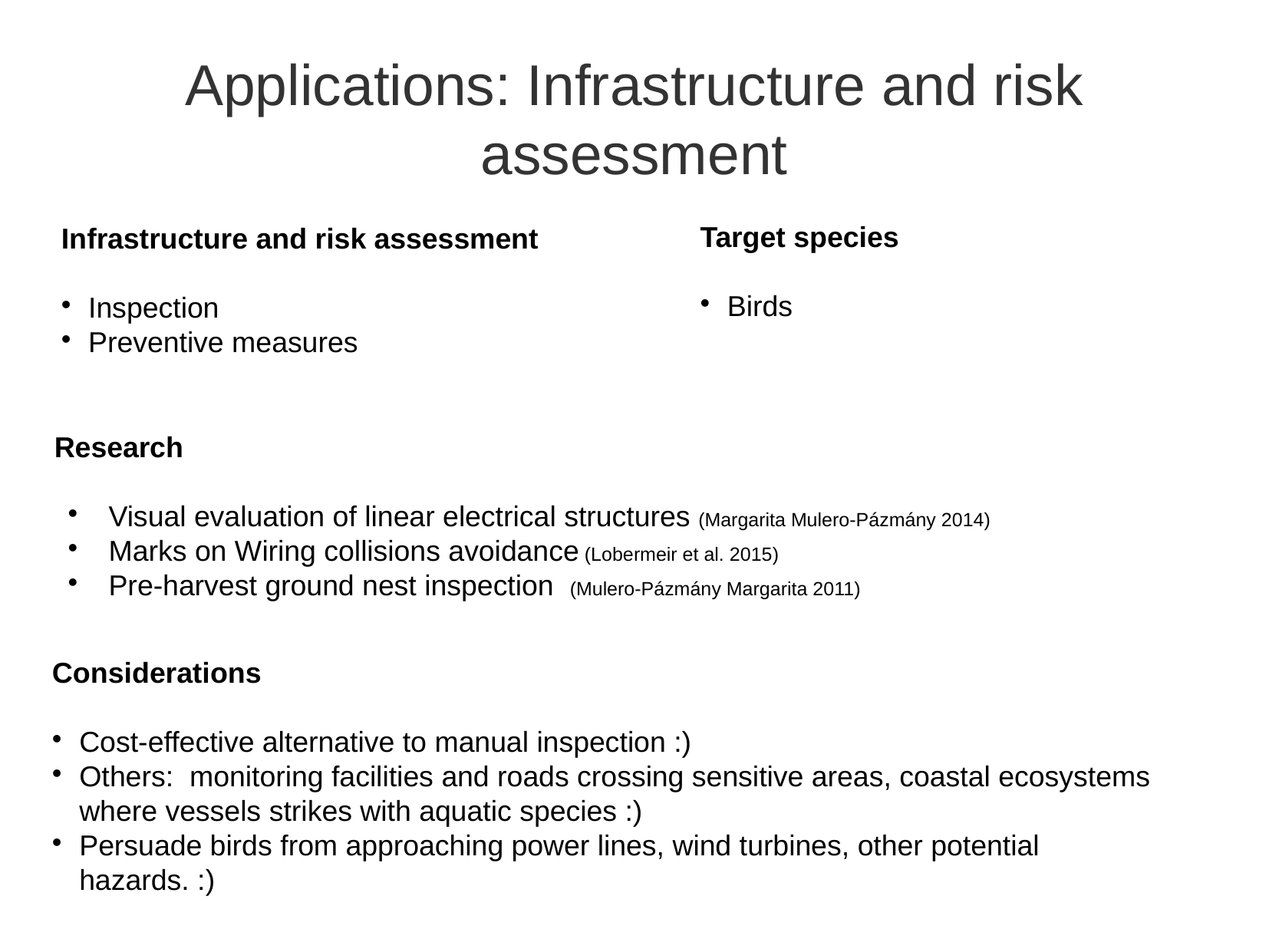

Applications: Infrastructure and risk assessment
Target species

Birds
Infrastructure and risk assessment

Inspection
Preventive measures

Research

Visual evaluation of linear electrical structures (Margarita Mulero-Pázmány 2014)
Marks on Wiring collisions avoidance (Lobermeir et al. 2015)
Pre-harvest ground nest inspection  (Mulero-Pázmány Margarita 2011)

Considerations

Cost-effective alternative to manual inspection :)
Others:  monitoring facilities and roads crossing sensitive areas, coastal ecosystems where vessels strikes with aquatic species :)
Persuade birds from approaching power lines, wind turbines, other potential hazards. :)